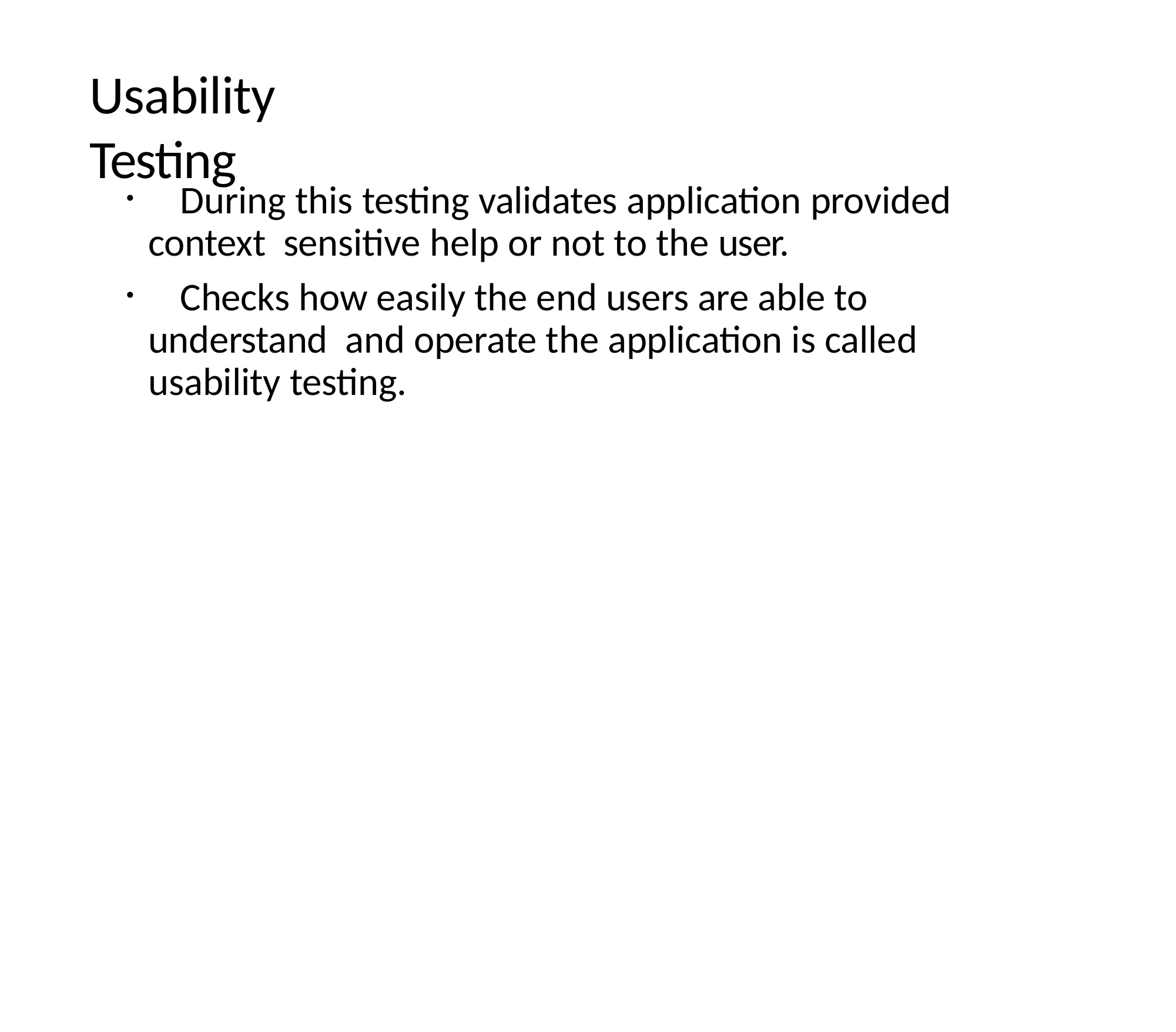

# Usability Testing
	During this testing validates application provided context  sensitive help or not to the user.
	Checks how easily the end users are able to understand  and operate the application is called usability testing.